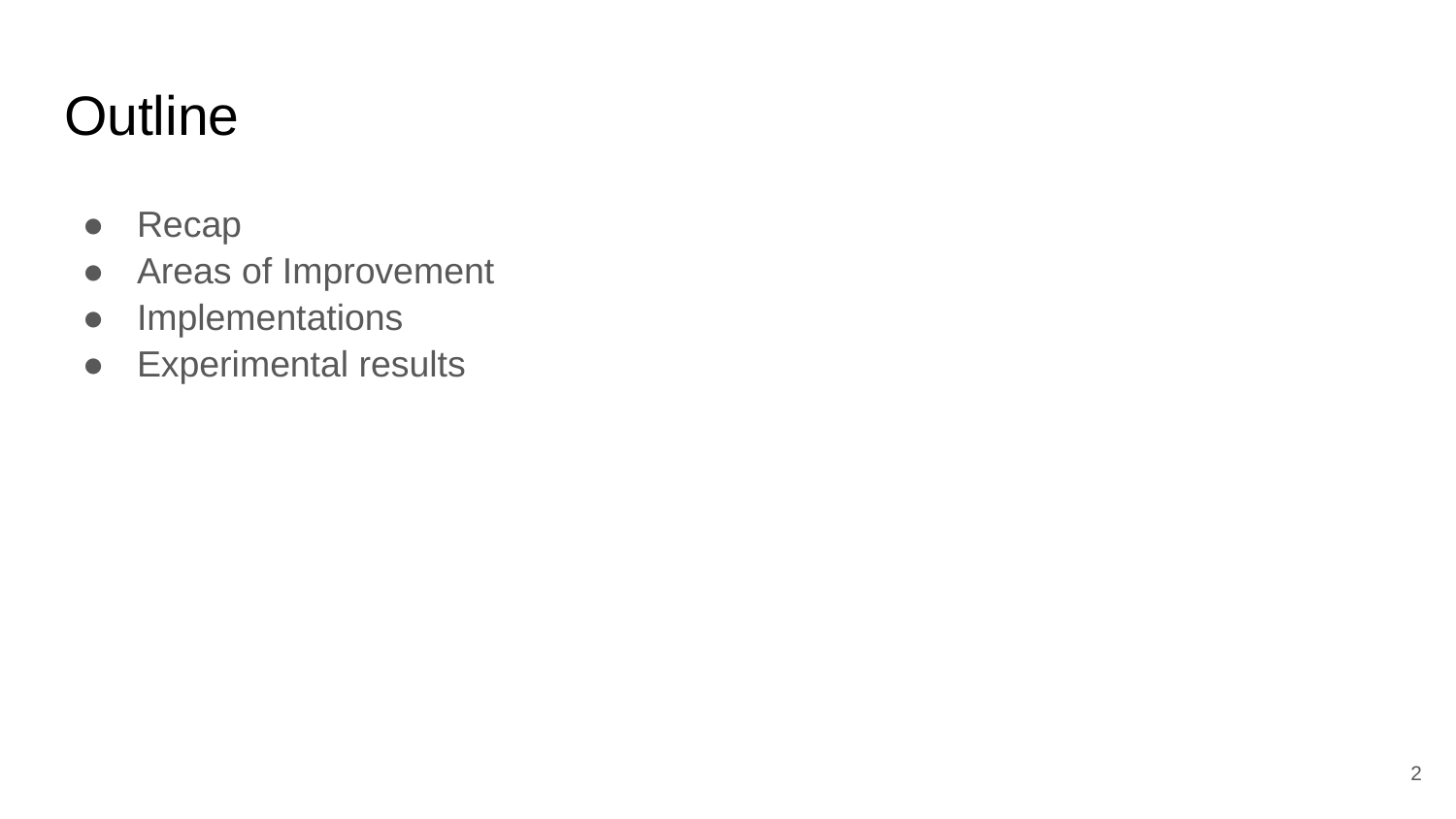

# Outline
Recap
Areas of Improvement
Implementations
Experimental results
2